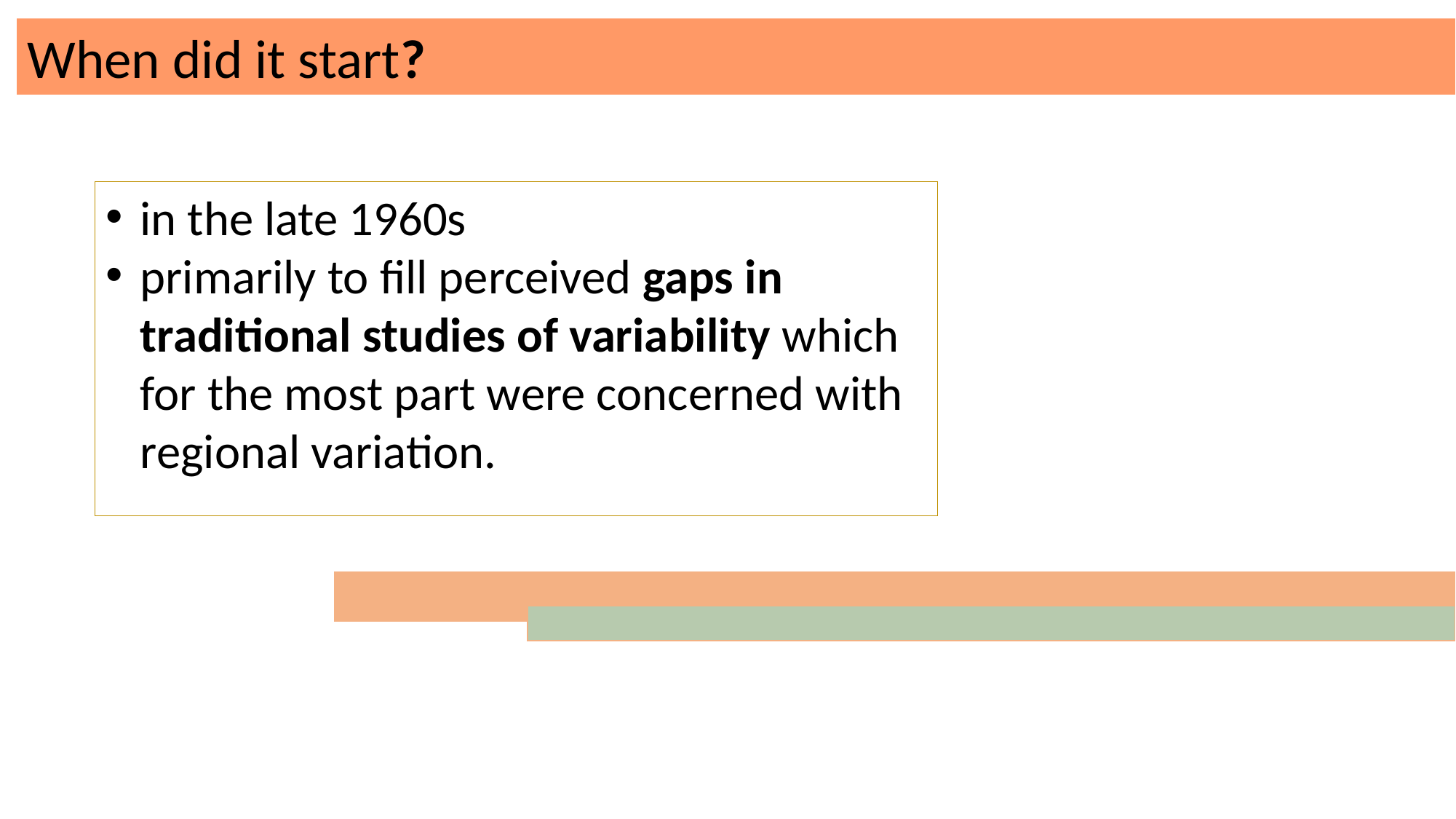

When did it start?
in the late 1960s
primarily to fill perceived gaps in traditional studies of variability which for the most part were concerned with regional variation.